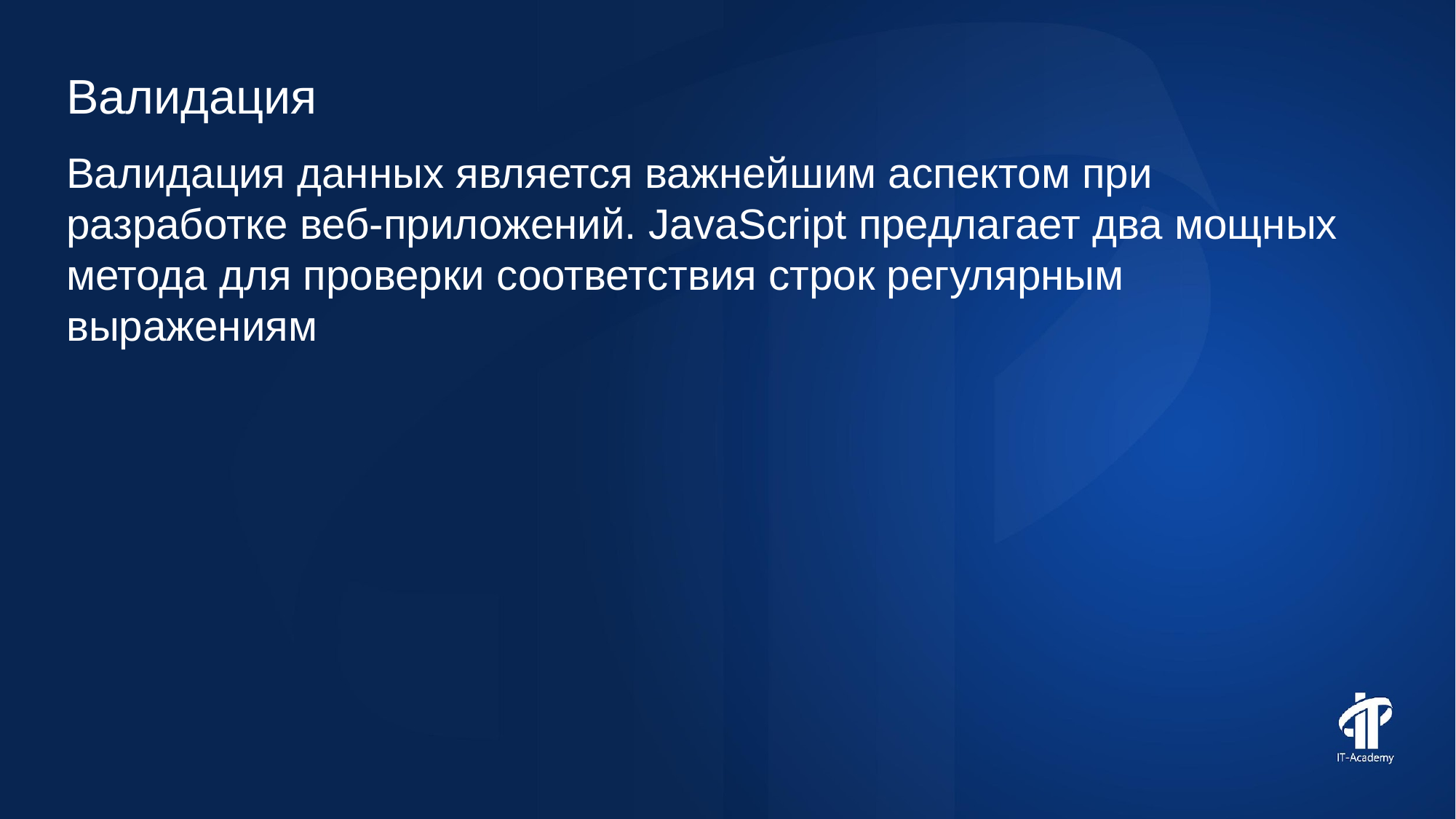

Валидация
Валидация данных является важнейшим аспектом при разработке веб-приложений. JavaScript предлагает два мощных метода для проверки соответствия строк регулярным выражениям